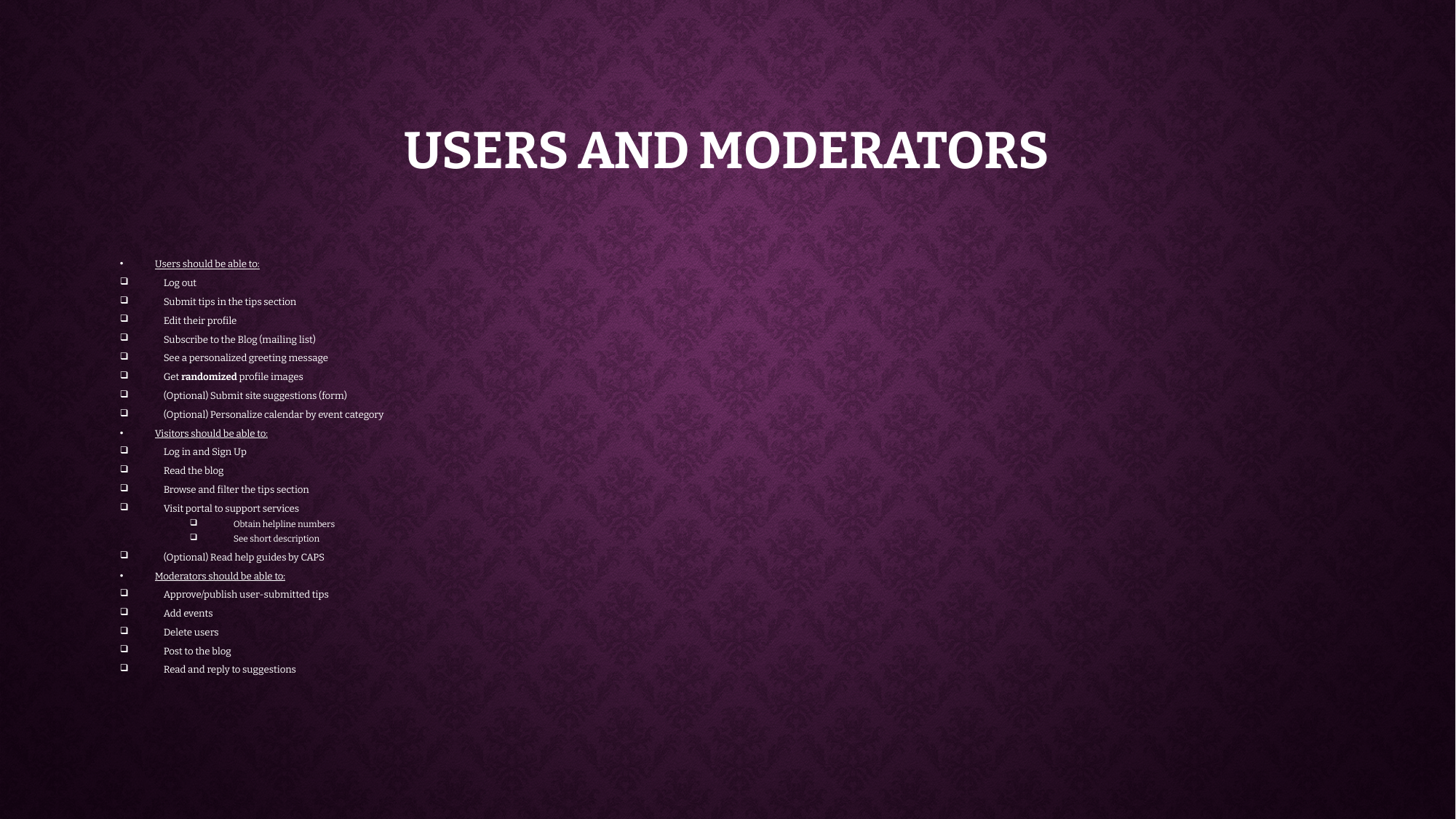

# Users and moderators
Users should be able to:
Log out
Submit tips in the tips section
Edit their profile
Subscribe to the Blog (mailing list)
See a personalized greeting message
Get randomized profile images
(Optional) Submit site suggestions (form)
(Optional) Personalize calendar by event category
Visitors should be able to:
Log in and Sign Up
Read the blog
Browse and filter the tips section
Visit portal to support services
Obtain helpline numbers
See short description
(Optional) Read help guides by CAPS
Moderators should be able to:
Approve/publish user-submitted tips
Add events
Delete users
Post to the blog
Read and reply to suggestions